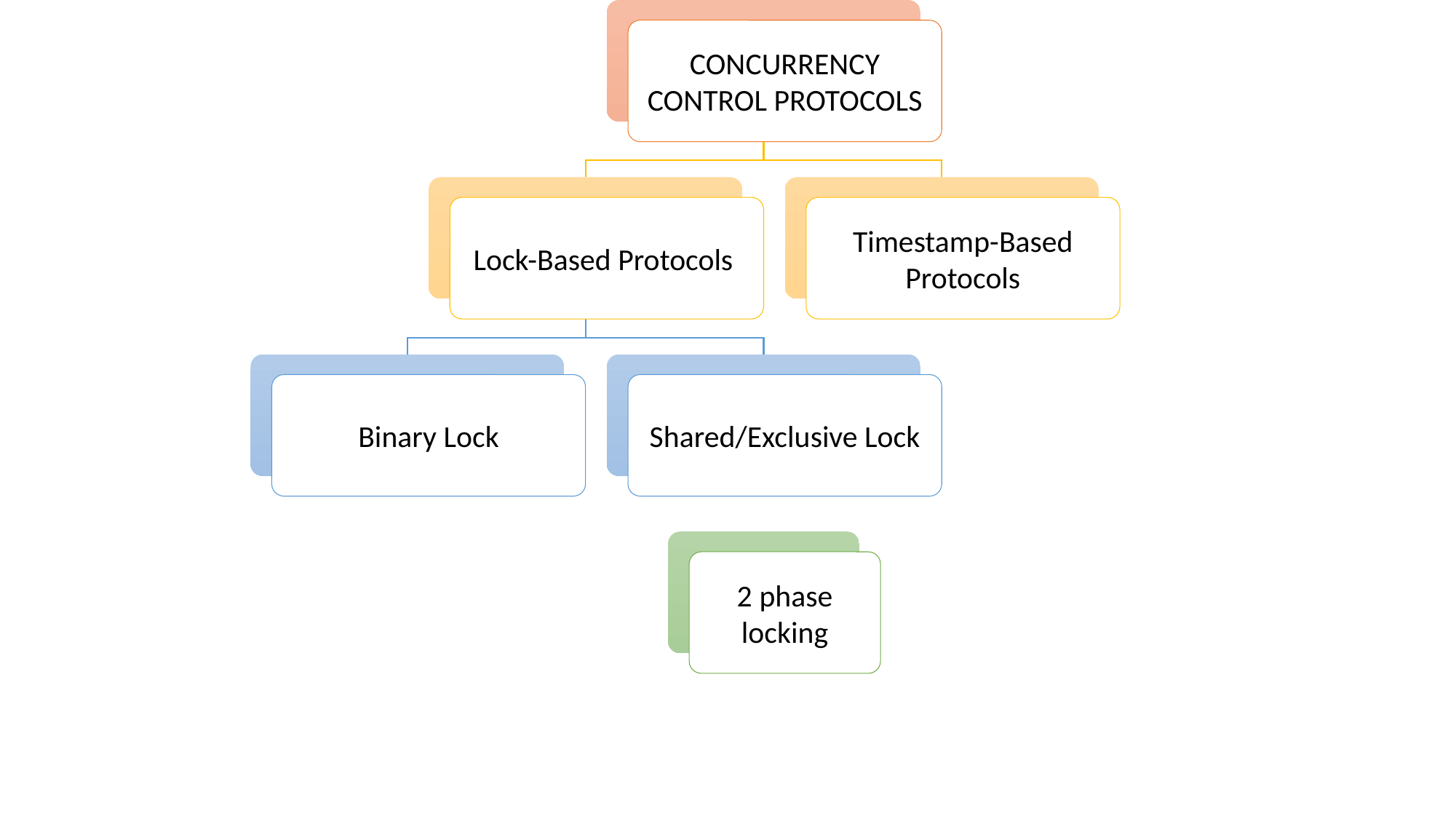

CONCURRENCY CONTROL PROTOCOLS
Lock-Based Protocols
Binary Lock
Shared/Exclusive Lock
2 phase locking
Timestamp-Based Protocols